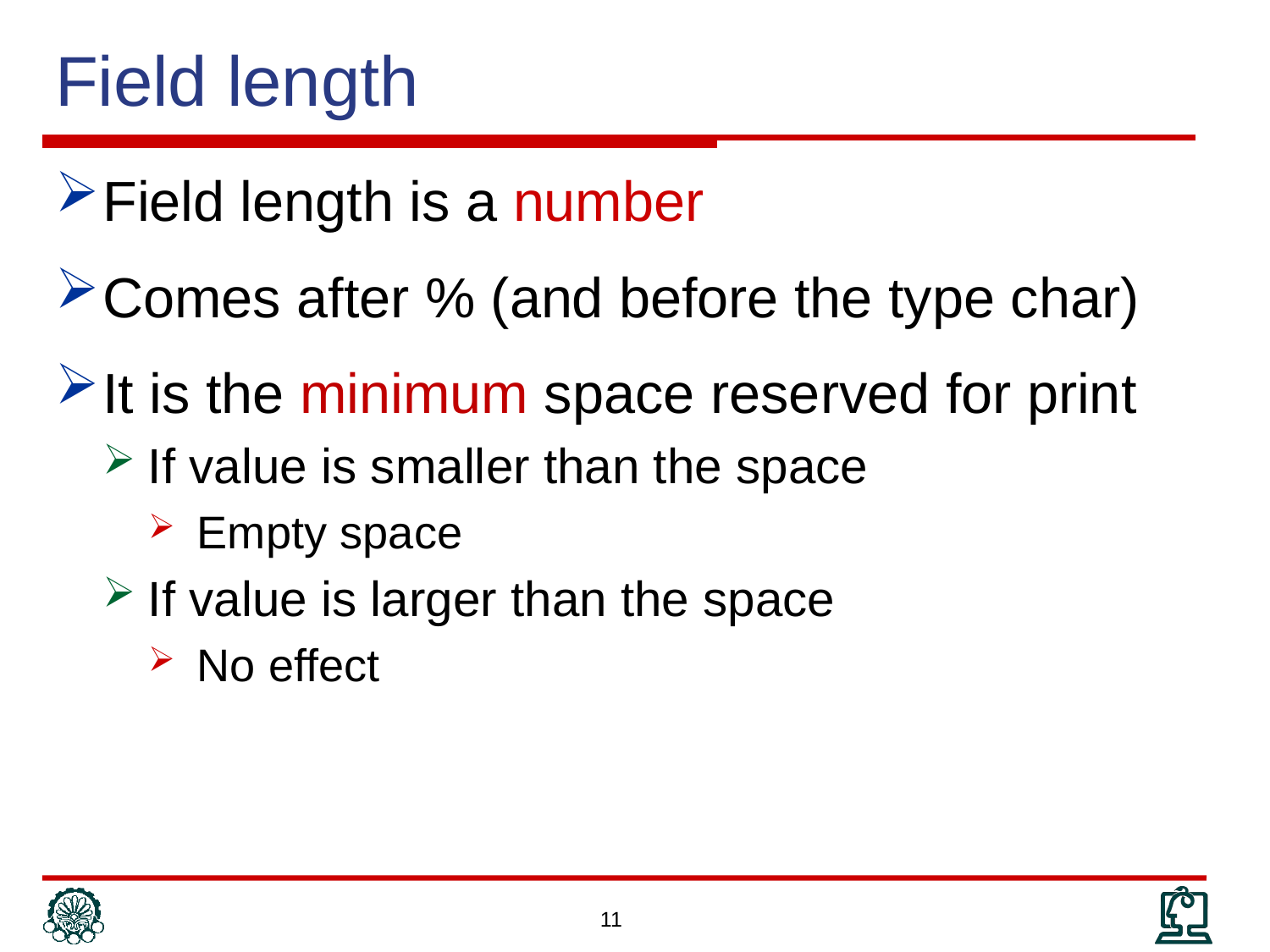

# Field length
Field length is a number
Comes after % (and before the type char)
It is the minimum space reserved for print
If value is smaller than the space
Empty space
If value is larger than the space
No effect
11